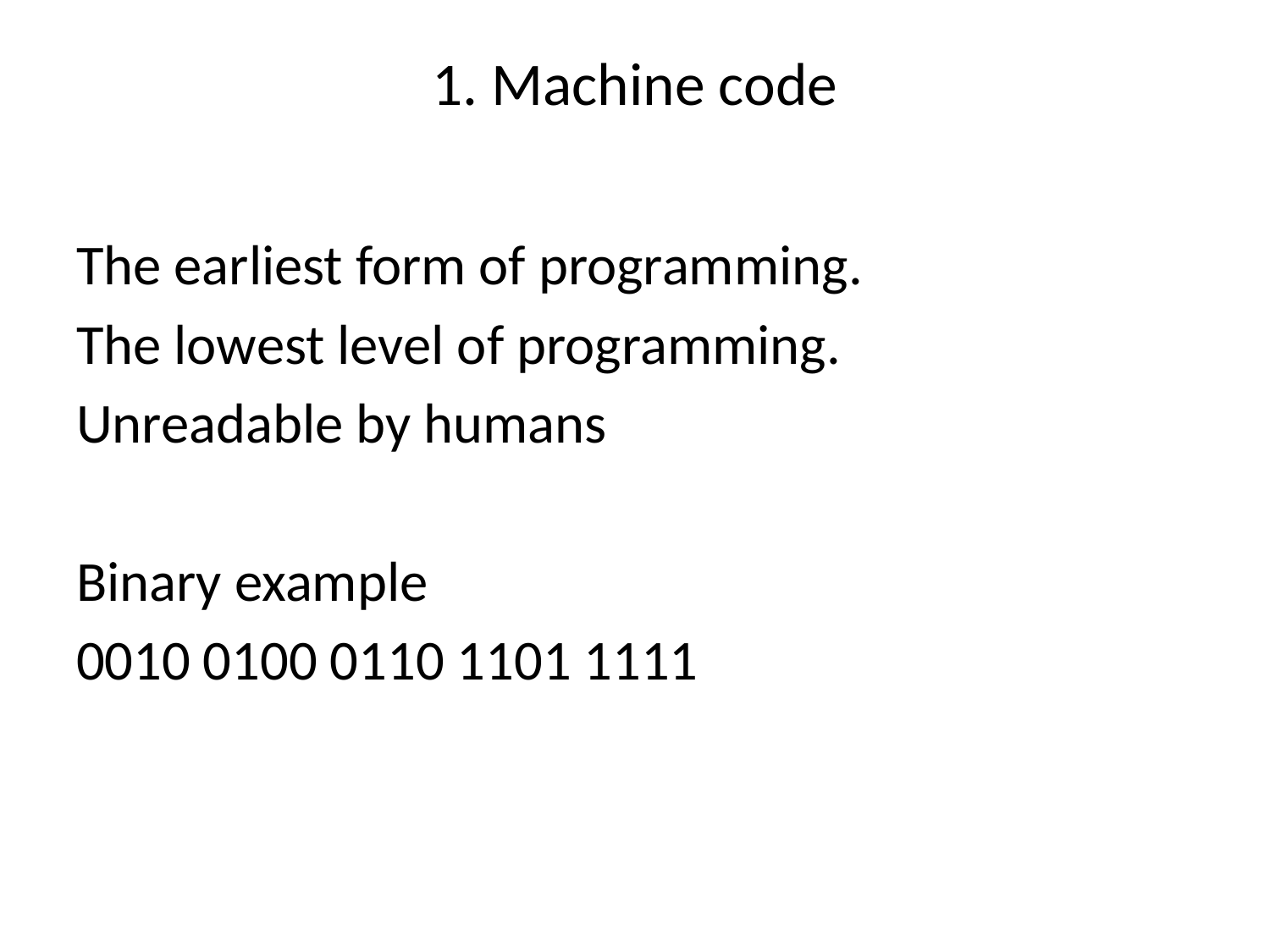

# 1. Machine code
The earliest form of programming.
The lowest level of programming.
Unreadable by humans

Binary example
0010 0100 0110 1101 1111